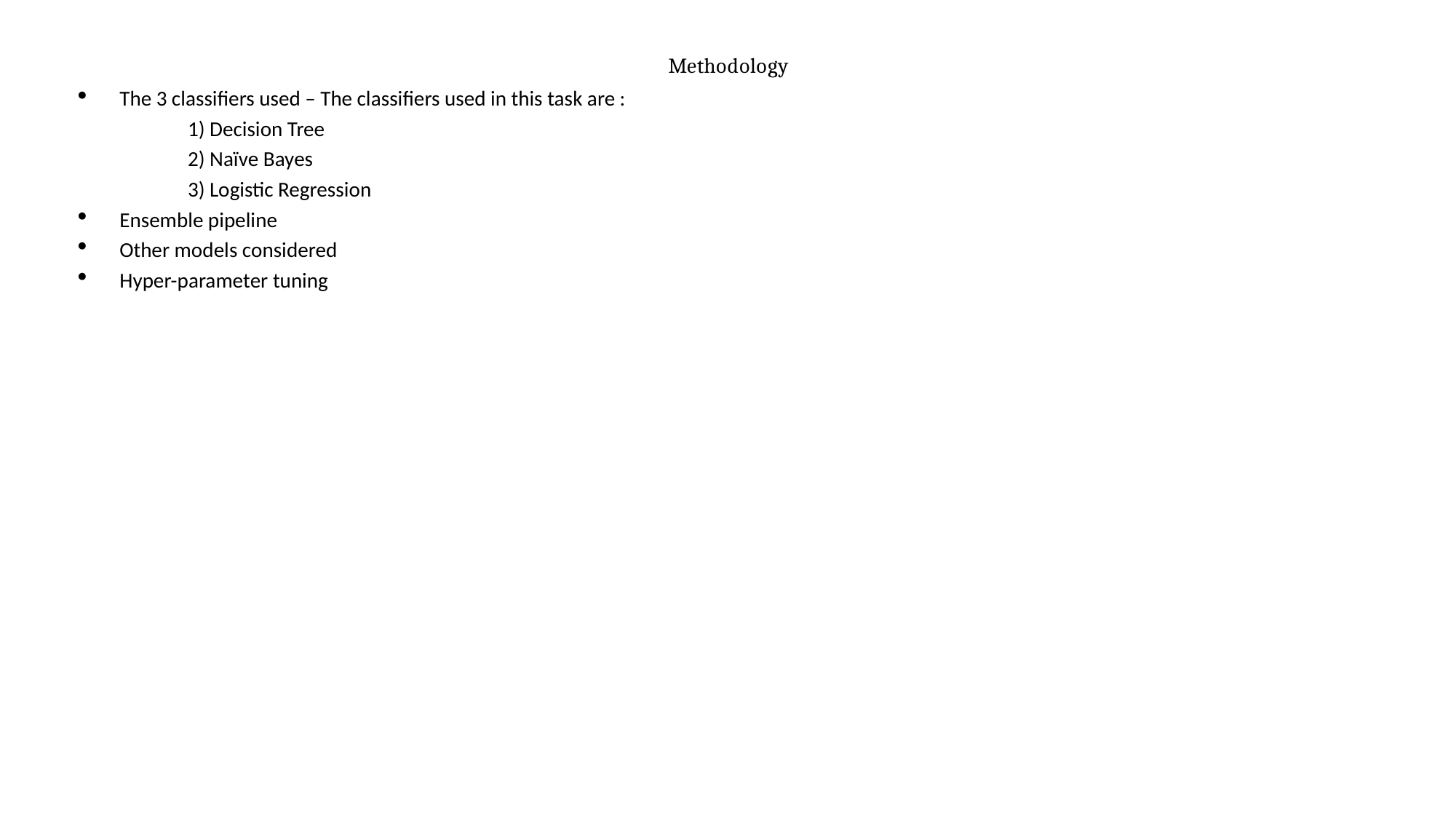

Methodology
The 3 classifiers used – The classifiers used in this task are :
	1) Decision Tree
	2) Naïve Bayes
	3) Logistic Regression
Ensemble pipeline
Other models considered
Hyper-parameter tuning